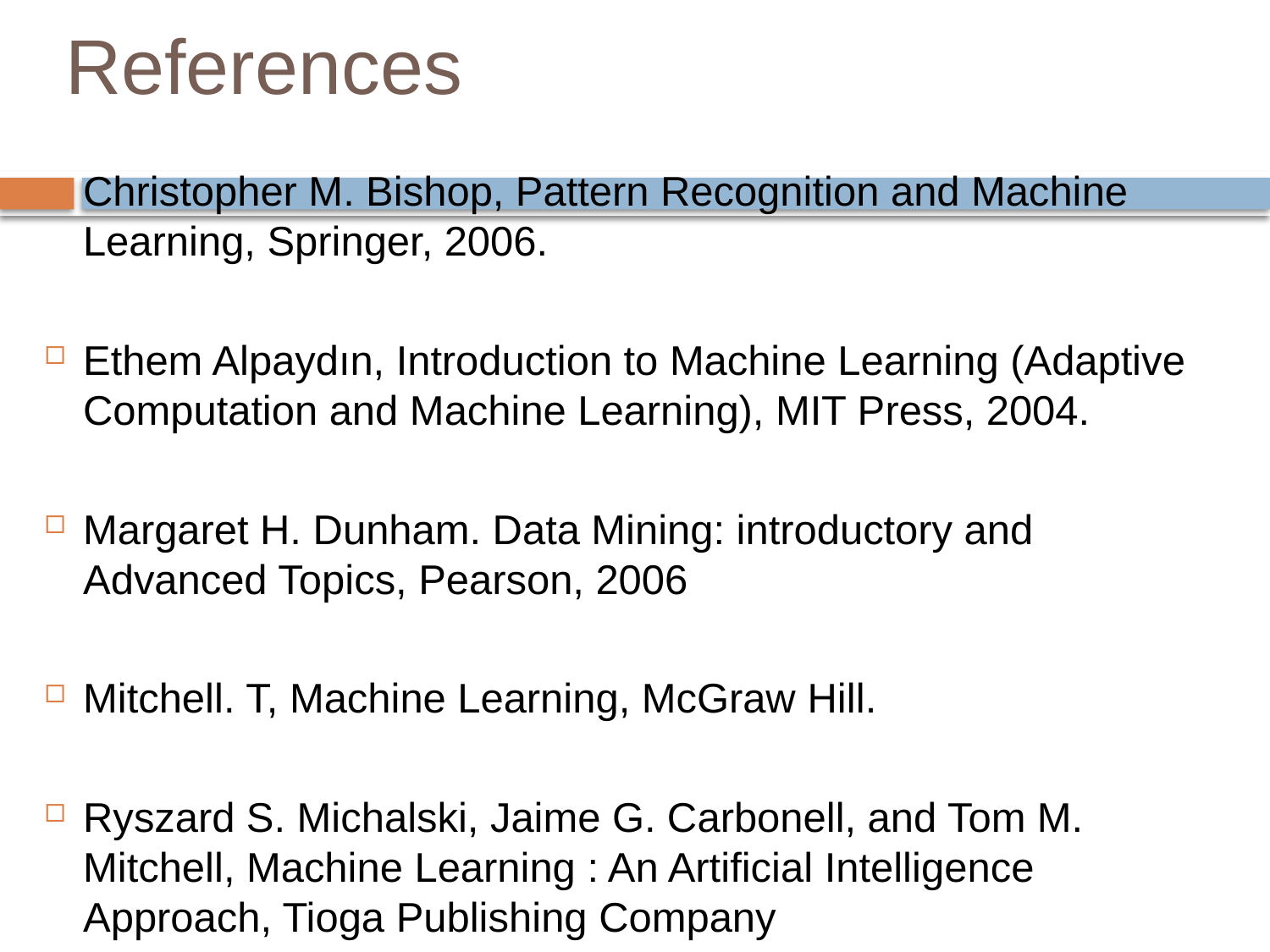

# References
Christopher M. Bishop, Pattern Recognition and Machine Learning, Springer, 2006.

Ethem Alpaydın, Introduction to Machine Learning (Adaptive Computation and Machine Learning), MIT Press, 2004.

Margaret H. Dunham. Data Mining: introductory and Advanced Topics, Pearson, 2006

Mitchell. T, Machine Learning, McGraw Hill.

Ryszard S. Michalski, Jaime G. Carbonell, and Tom M. Mitchell, Machine Learning : An Artificial Intelligence Approach, Tioga Publishing Company